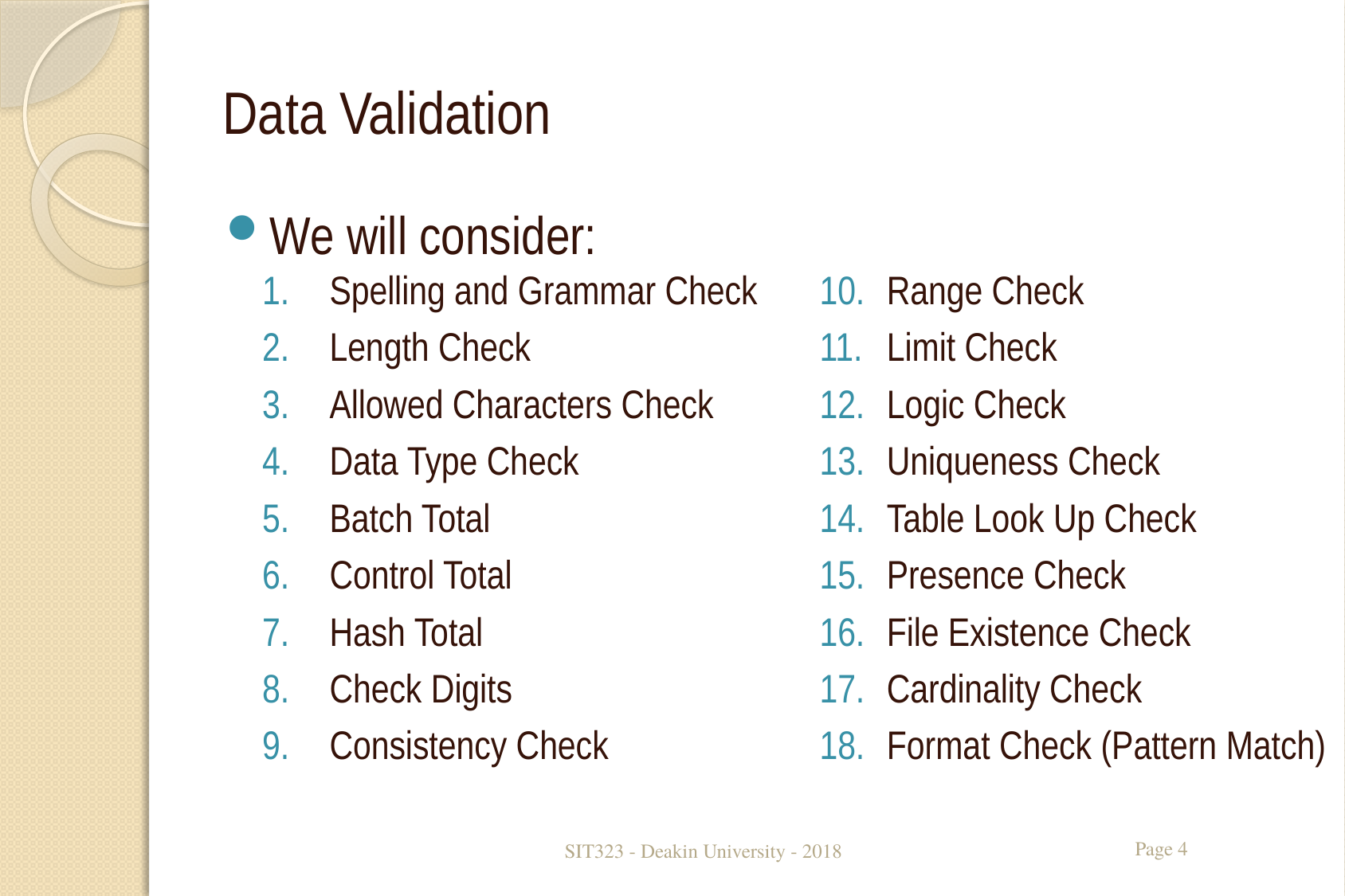

# Data Validation
We will consider:
Spelling and Grammar Check
Length Check
Allowed Characters Check
Data Type Check
Batch Total
Control Total
Hash Total
Check Digits
Consistency Check
Range Check
Limit Check
Logic Check
Uniqueness Check
Table Look Up Check
Presence Check
File Existence Check
Cardinality Check
Format Check (Pattern Match)
SIT323 - Deakin University - 2018
Page 4